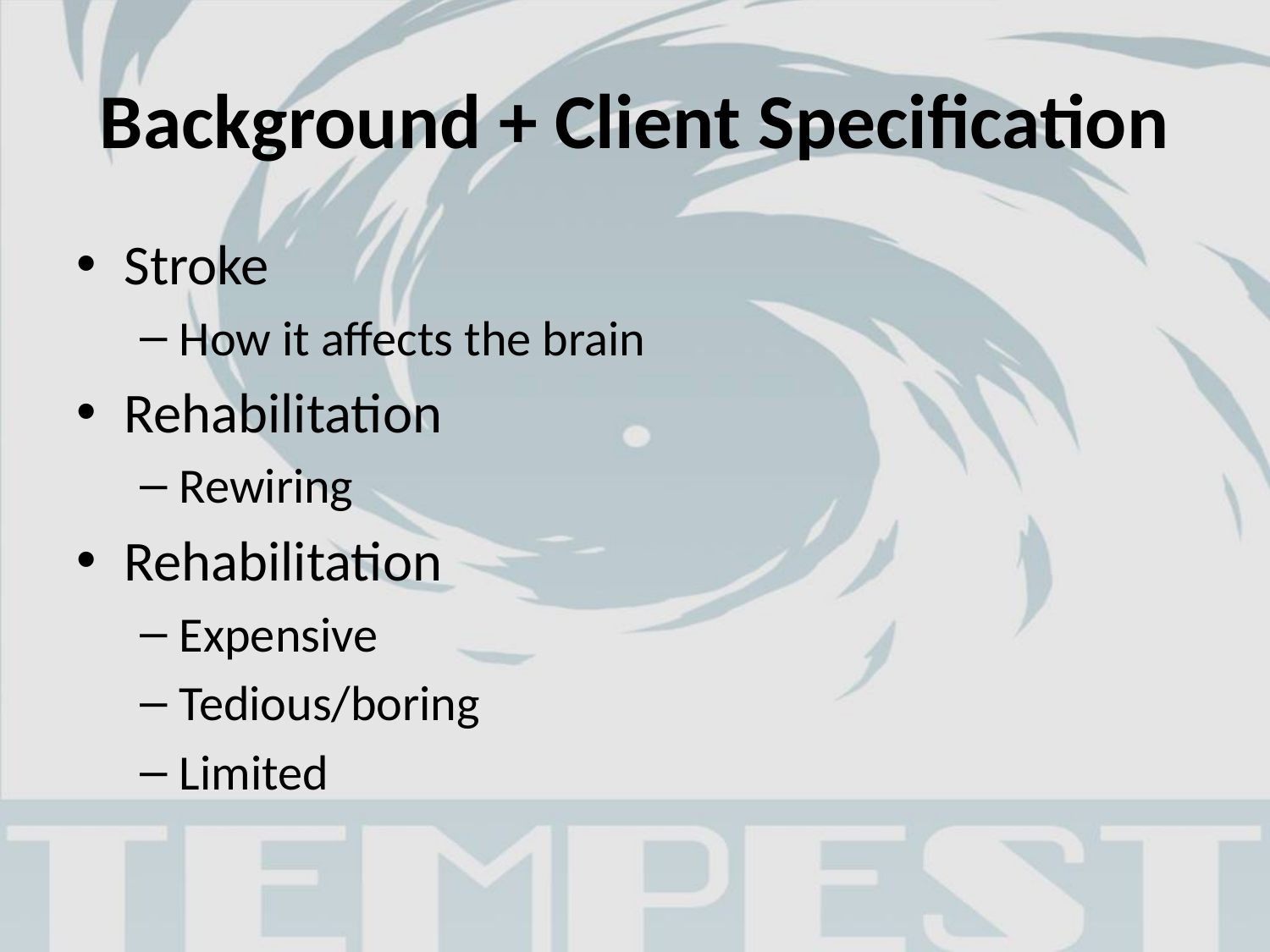

# Background + Client Specification
Stroke
How it affects the brain
Rehabilitation
Rewiring
Rehabilitation
Expensive
Tedious/boring
Limited